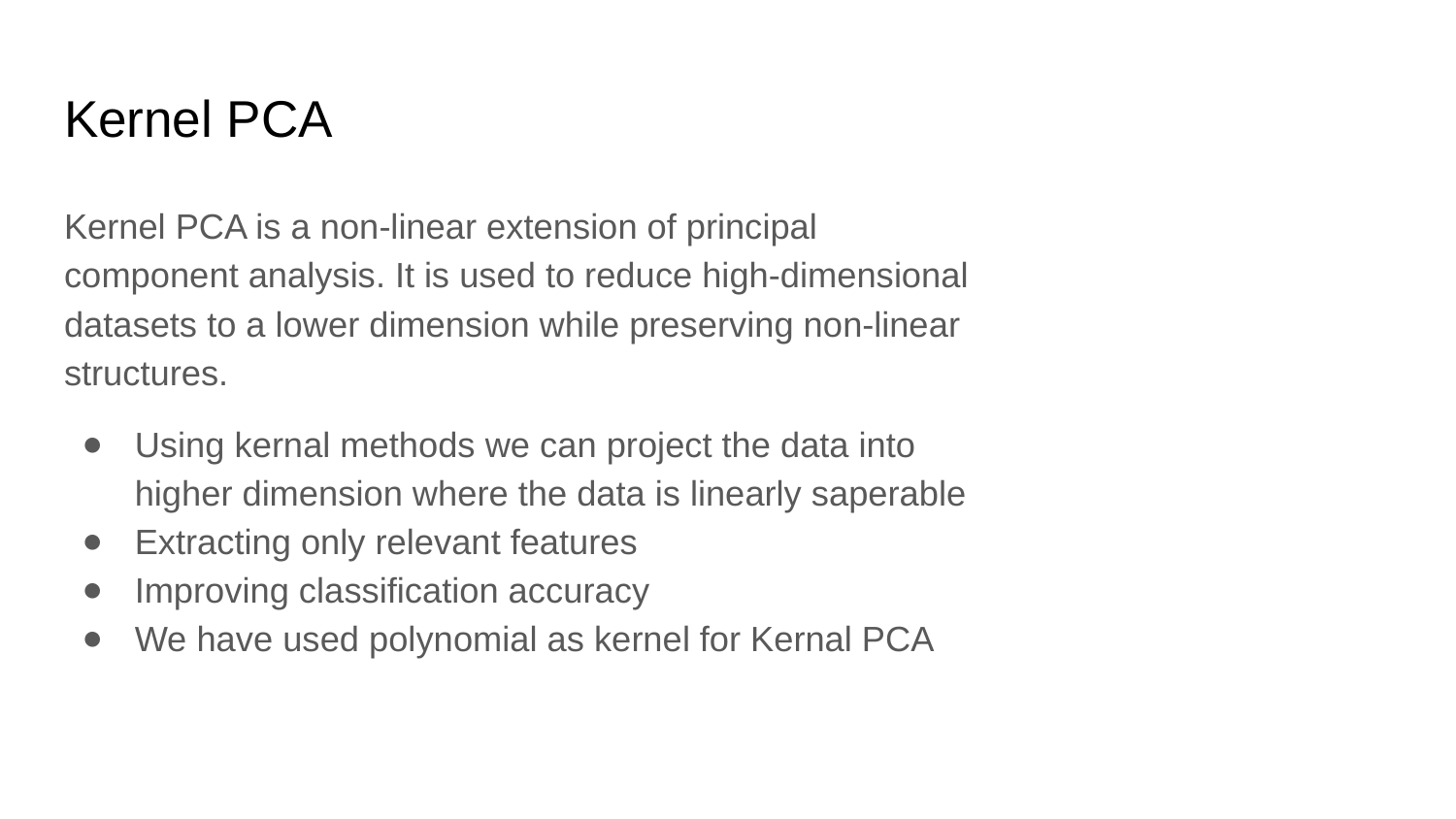

# Kernel PCA
Kernel PCA is a non-linear extension of principal component analysis. It is used to reduce high-dimensional datasets to a lower dimension while preserving non-linear structures.
Using kernal methods we can project the data into higher dimension where the data is linearly saperable
Extracting only relevant features
Improving classification accuracy
We have used polynomial as kernel for Kernal PCA